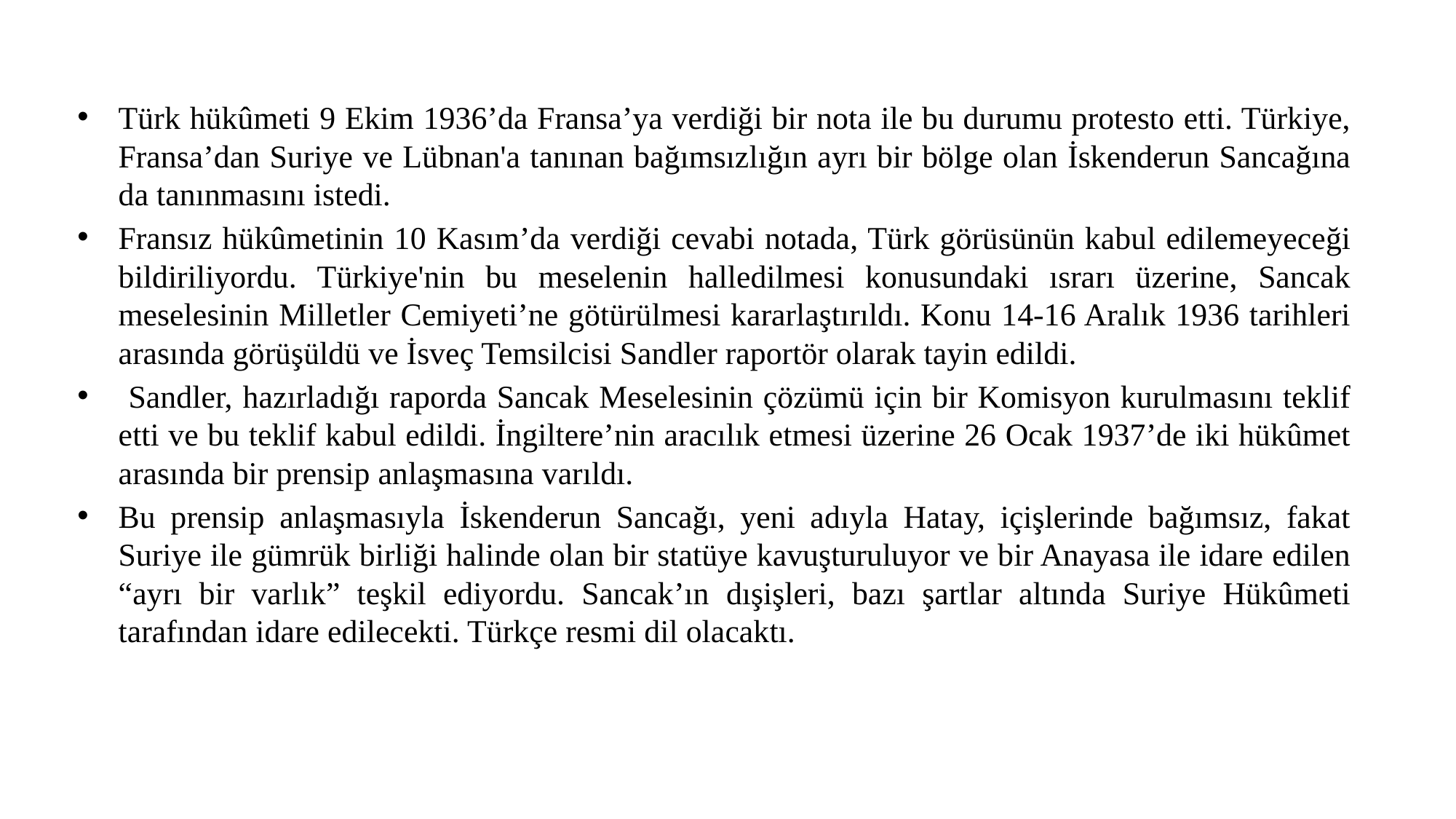

Türk hükûmeti 9 Ekim 1936’da Fransa’ya verdiği bir nota ile bu durumu protesto etti. Türkiye, Fransa’dan Suriye ve Lübnan'a tanınan bağımsızlığın ayrı bir bölge olan İskenderun Sancağına da tanınmasını istedi.
Fransız hükûmetinin 10 Kasım’da verdiği cevabi notada, Türk görüsünün kabul edilemeyeceği bildiriliyordu. Türkiye'nin bu meselenin halledilmesi konusundaki ısrarı üzerine, Sancak meselesinin Milletler Cemiyeti’ne götürülmesi kararlaştırıldı. Konu 14-16 Aralık 1936 tarihleri arasında görüşüldü ve İsveç Temsilcisi Sandler raportör olarak tayin edildi.
 Sandler, hazırladığı raporda Sancak Meselesinin çözümü için bir Komisyon kurulmasını teklif etti ve bu teklif kabul edildi. İngiltere’nin aracılık etmesi üzerine 26 Ocak 1937’de iki hükûmet arasında bir prensip anlaşmasına varıldı.
Bu prensip anlaşmasıyla İskenderun Sancağı, yeni adıyla Hatay, içişlerinde bağımsız, fakat Suriye ile gümrük birliği halinde olan bir statüye kavuşturuluyor ve bir Anayasa ile idare edilen “ayrı bir varlık” teşkil ediyordu. Sancak’ın dışişleri, bazı şartlar altında Suriye Hükûmeti tarafından idare edilecekti. Türkçe resmi dil olacaktı.